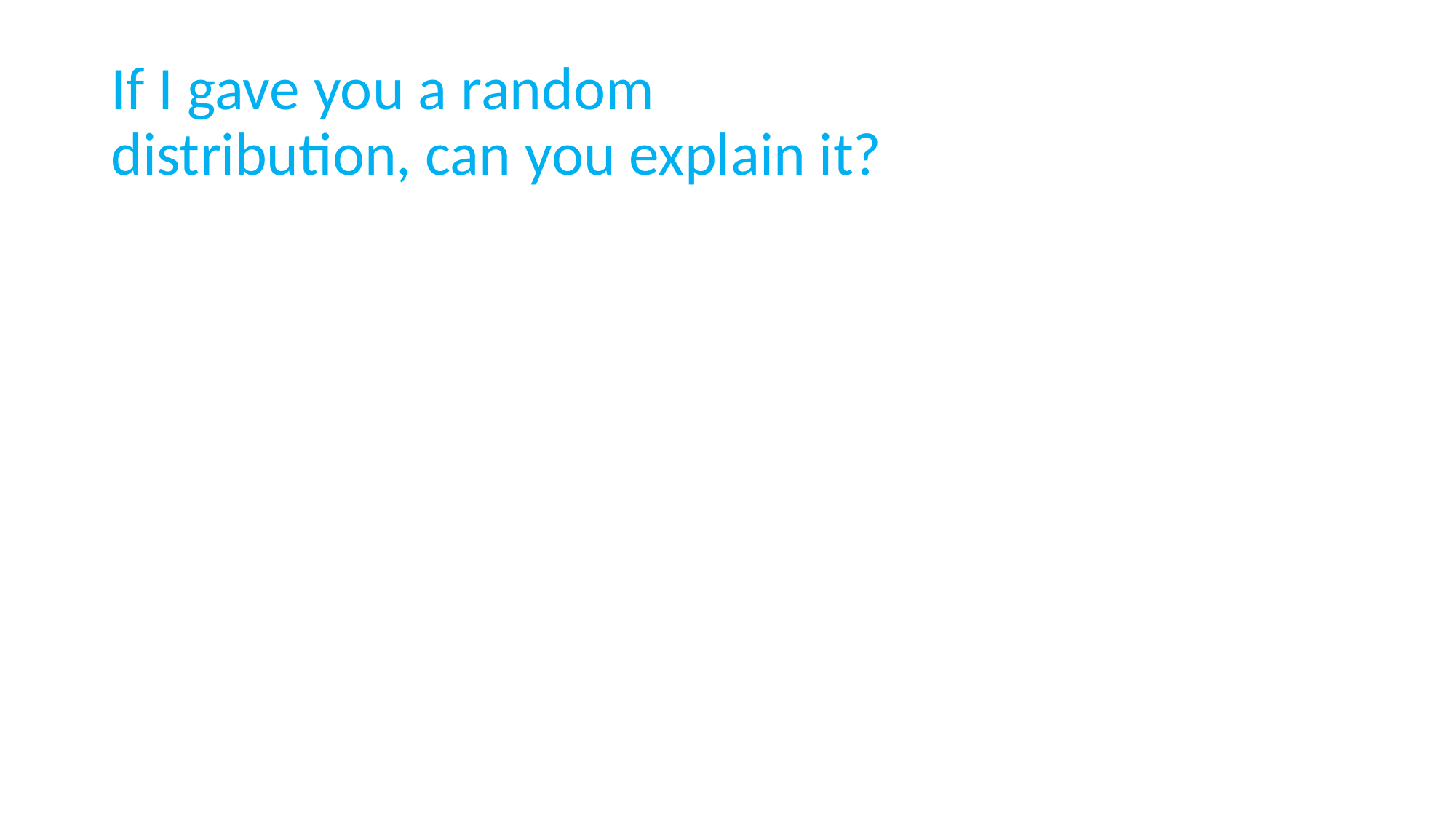

# If I gave you a random distribution, can you explain it?